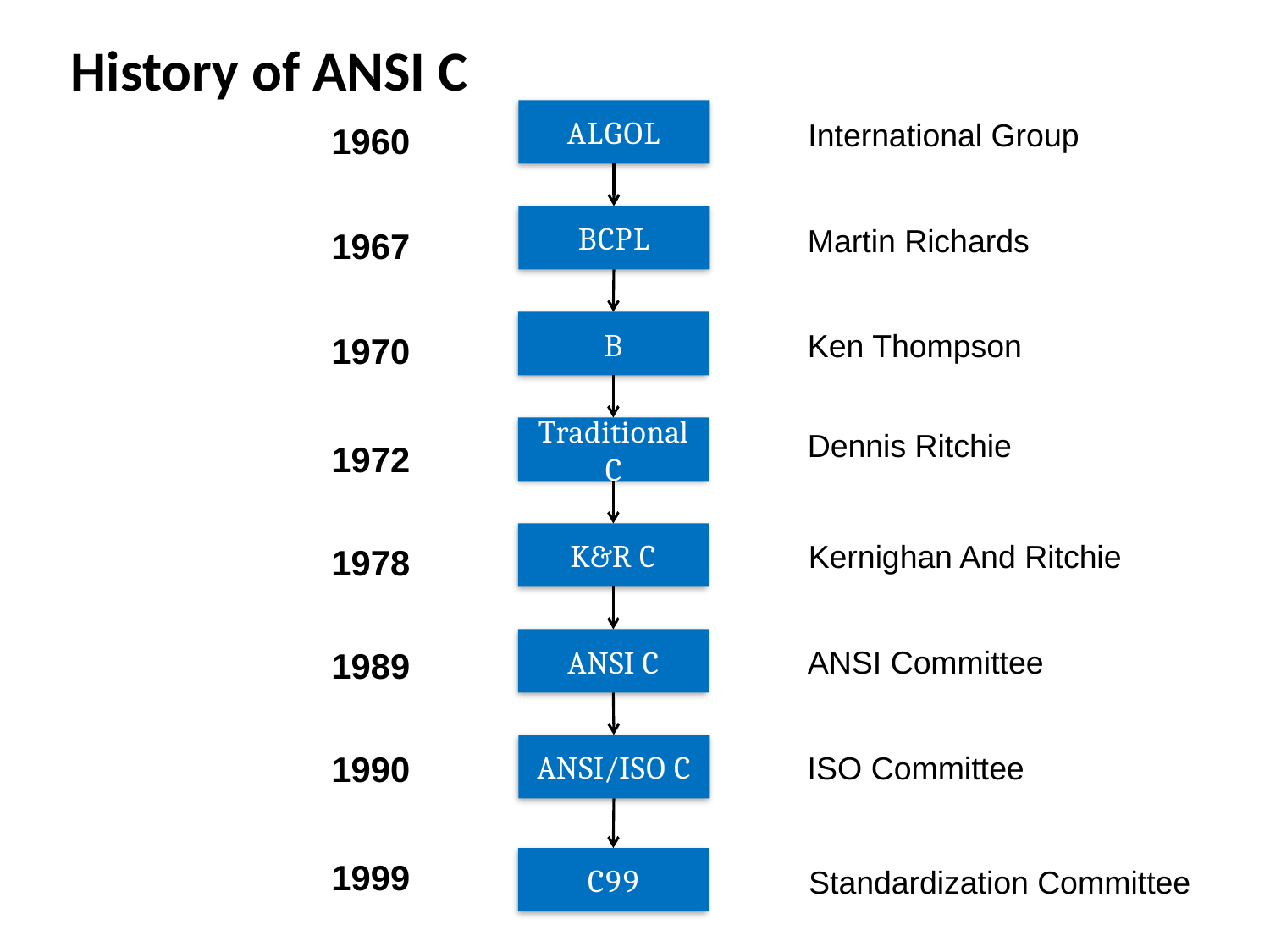

# History of ANSI C
ALGOL
International Group
1960
BCPL
Martin Richards
1967
B
Ken Thompson
1970
Traditional C
Dennis Ritchie
1972
K&R C
Kernighan And Ritchie
1978
ANSI C
ANSI Committee
1989
ANSI/ISO C
1990
ISO Committee
C99
1999
Standardization Committee